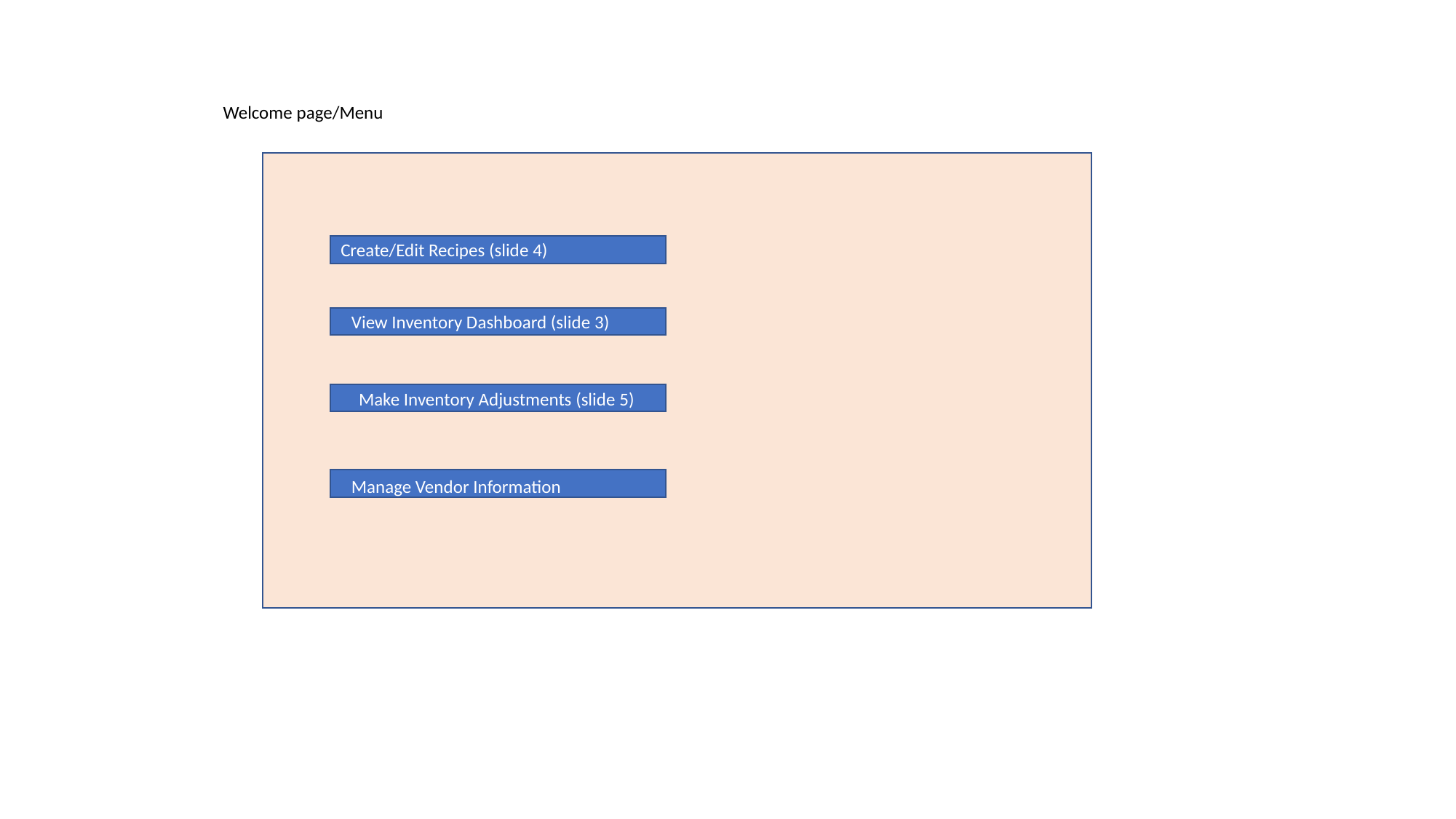

Welcome page/Menu

Create/Edit Recipes (slide 4)

View Inventory Dashboard (slide 3)

Make Inventory Adjustments (slide 5)

Manage Vendor Information